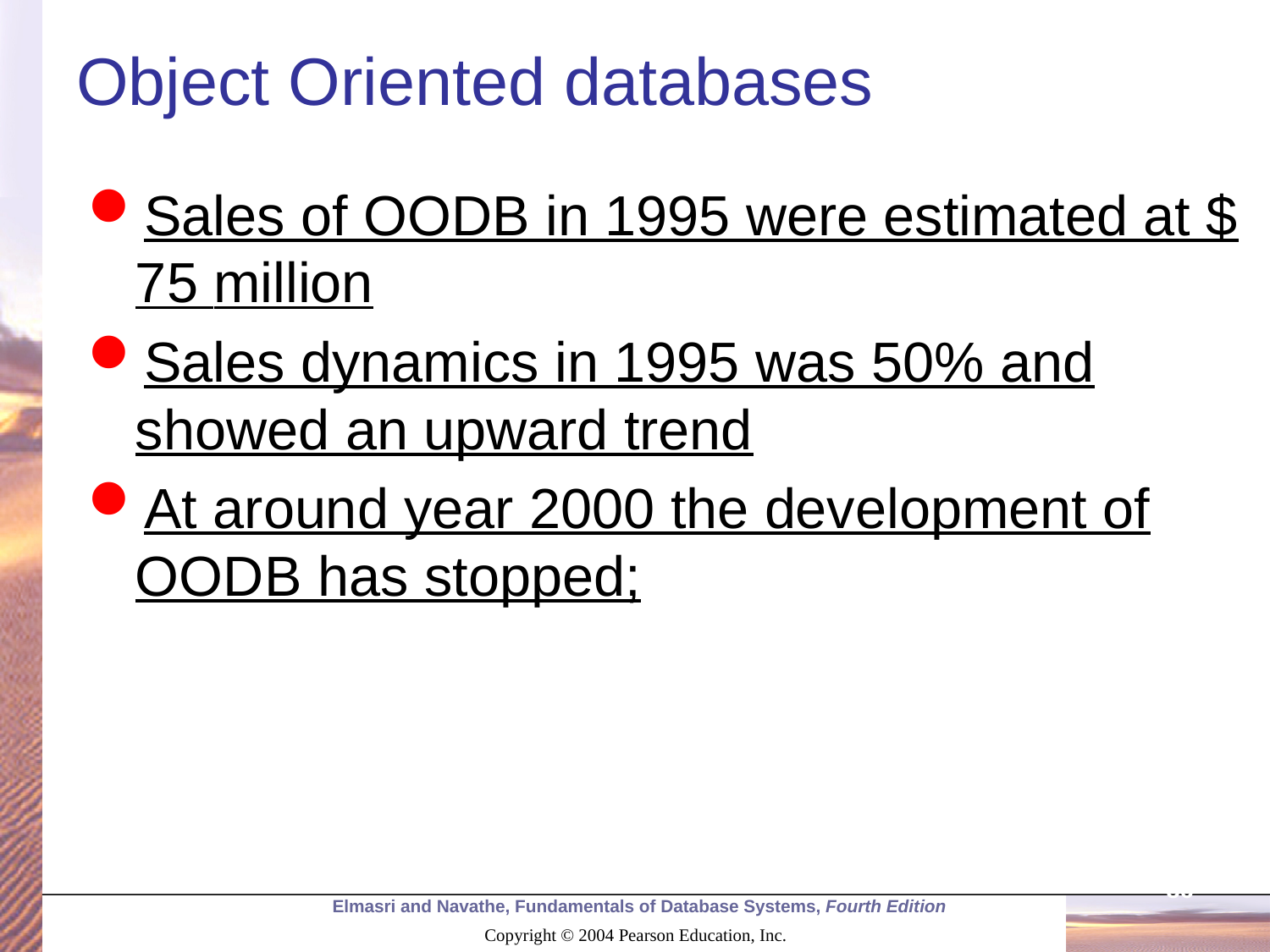

# Object Oriented databases
Sales of OODB in 1995 were estimated at $ 75 million
Sales dynamics in 1995 was 50% and showed an upward trend
At around year 2000 the development of OODB has stopped;
36